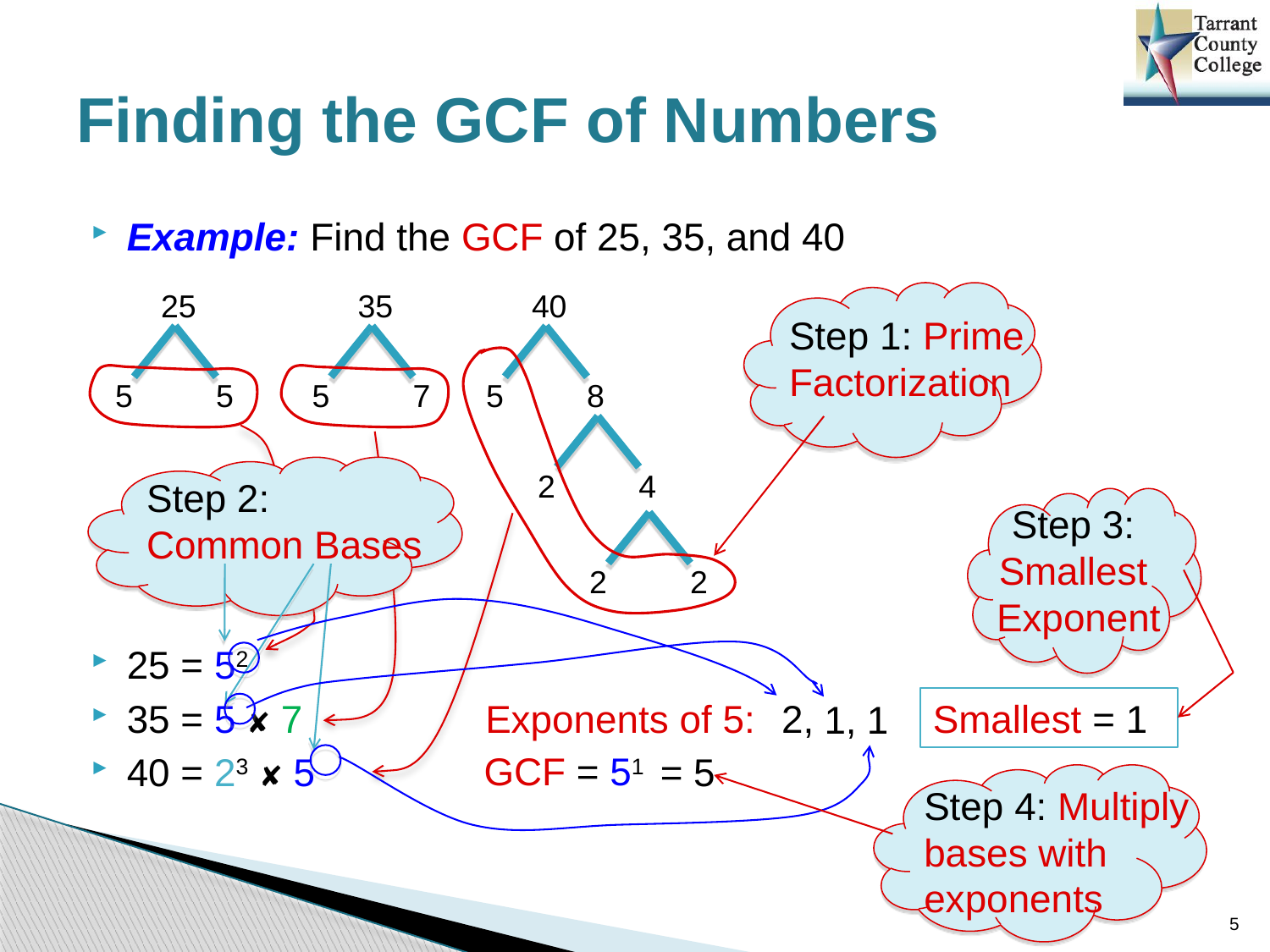

# Finding the GCF of Numbers
Example: Find the GCF of 25, 35, and 40

25 = 52
35 = 5 ✘ 7
40 = 23 ✘ 5
25
35
40

Step 1: Prime Factorization

5
5
5
7
5
8
2
4

Step 2: Common Bases

Step 3:
Smallest
Exponent
2
2

Exponents of 5:
Smallest = 1
2,
1,
1

GCF = 51
 = 5

Step 4: Multiply bases with exponents
5